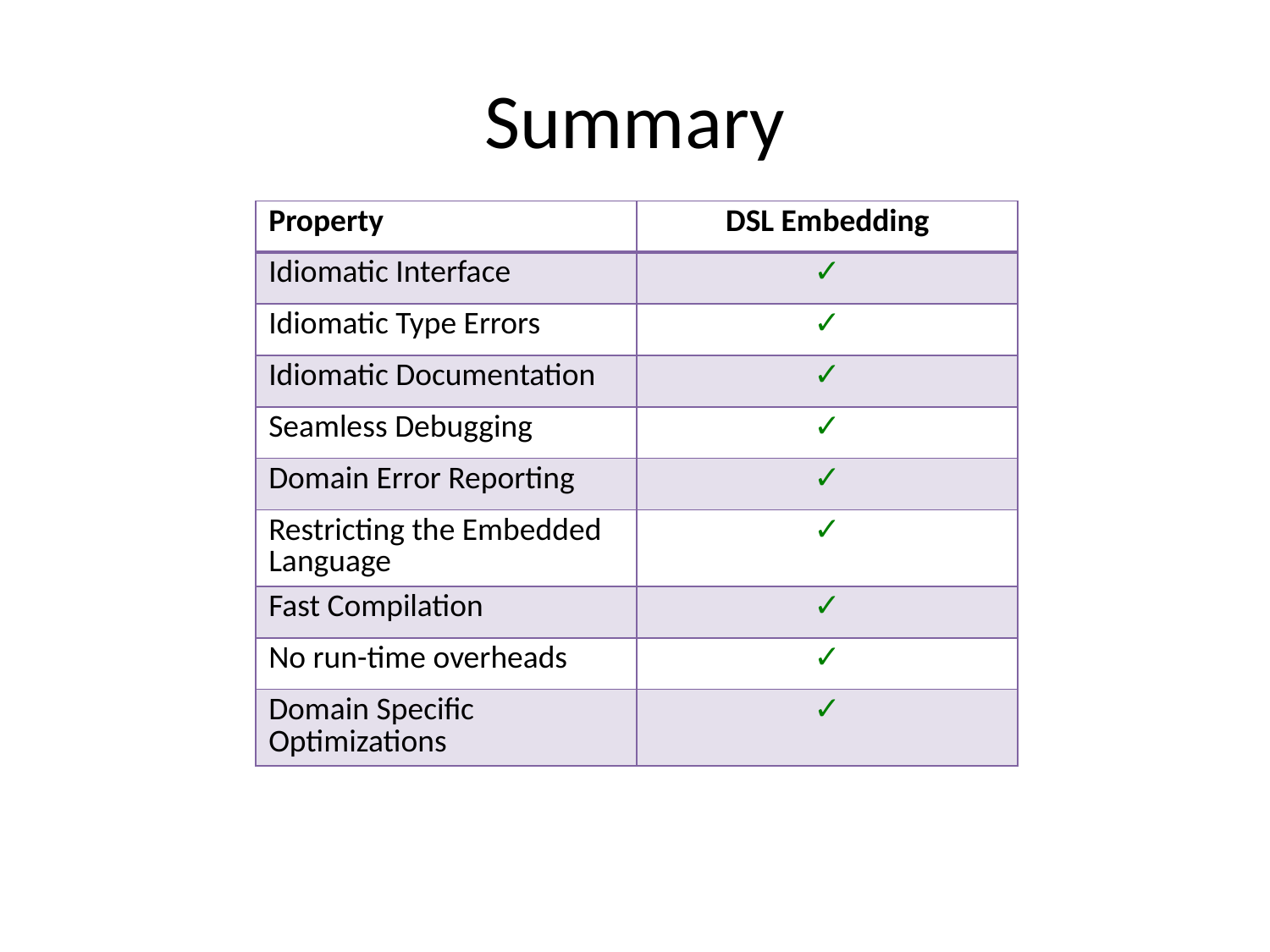

# Summary
| Property | DSL Embedding |
| --- | --- |
| Idiomatic Interface | ✓ |
| Idiomatic Type Errors | ✓ |
| Idiomatic Documentation | ✓ |
| Seamless Debugging | ✓ |
| Domain Error Reporting | ✓ |
| Restricting the Embedded Language | ✓ |
| Fast Compilation | ✓ |
| No run-time overheads | ✓ |
| Domain Specific Optimizations | ✓ |